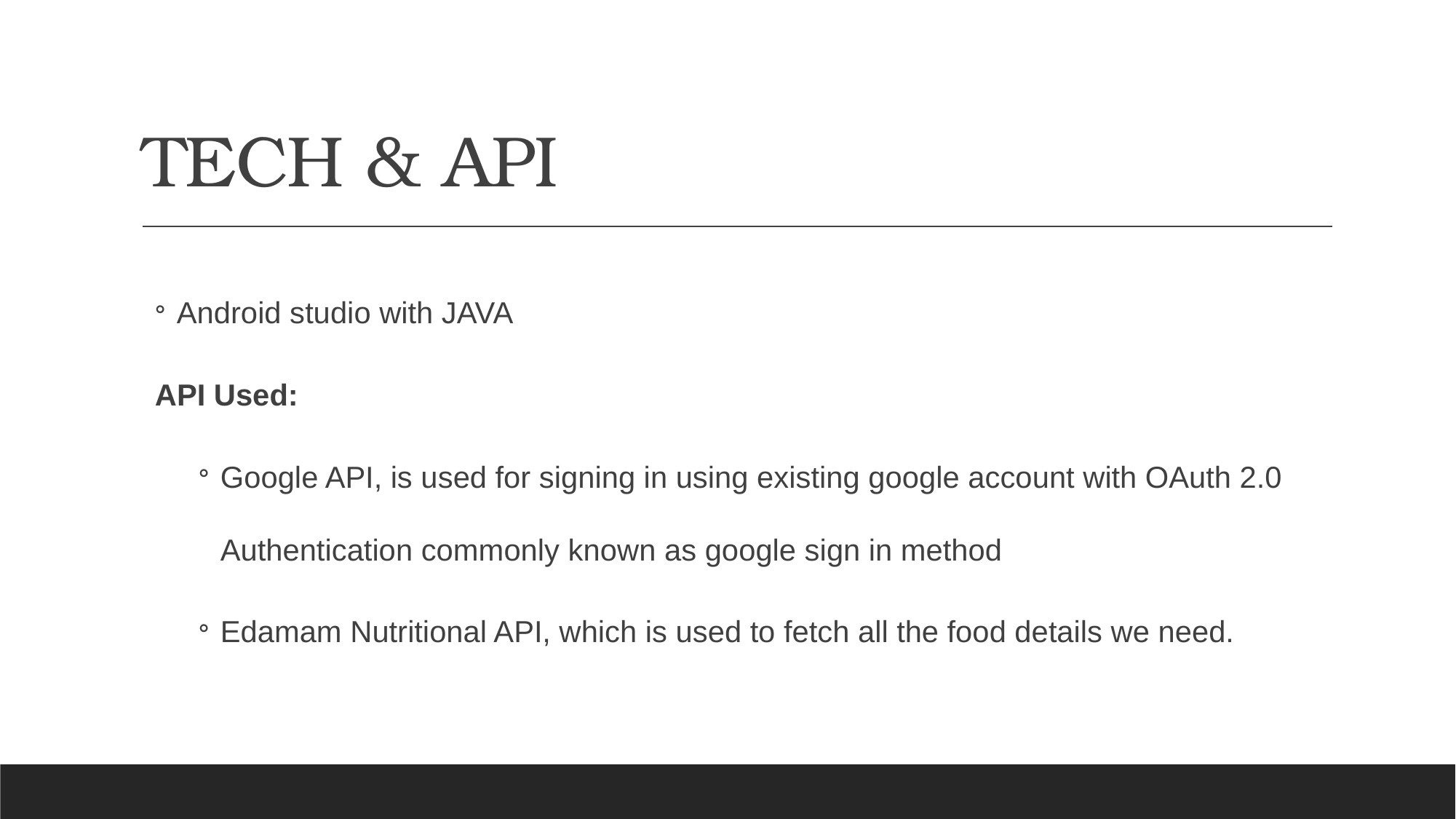

# TECH & API
Android studio with JAVA
API Used:
Google API, is used for signing in using existing google account with OAuth 2.0 Authentication commonly known as google sign in method
Edamam Nutritional API, which is used to fetch all the food details we need.